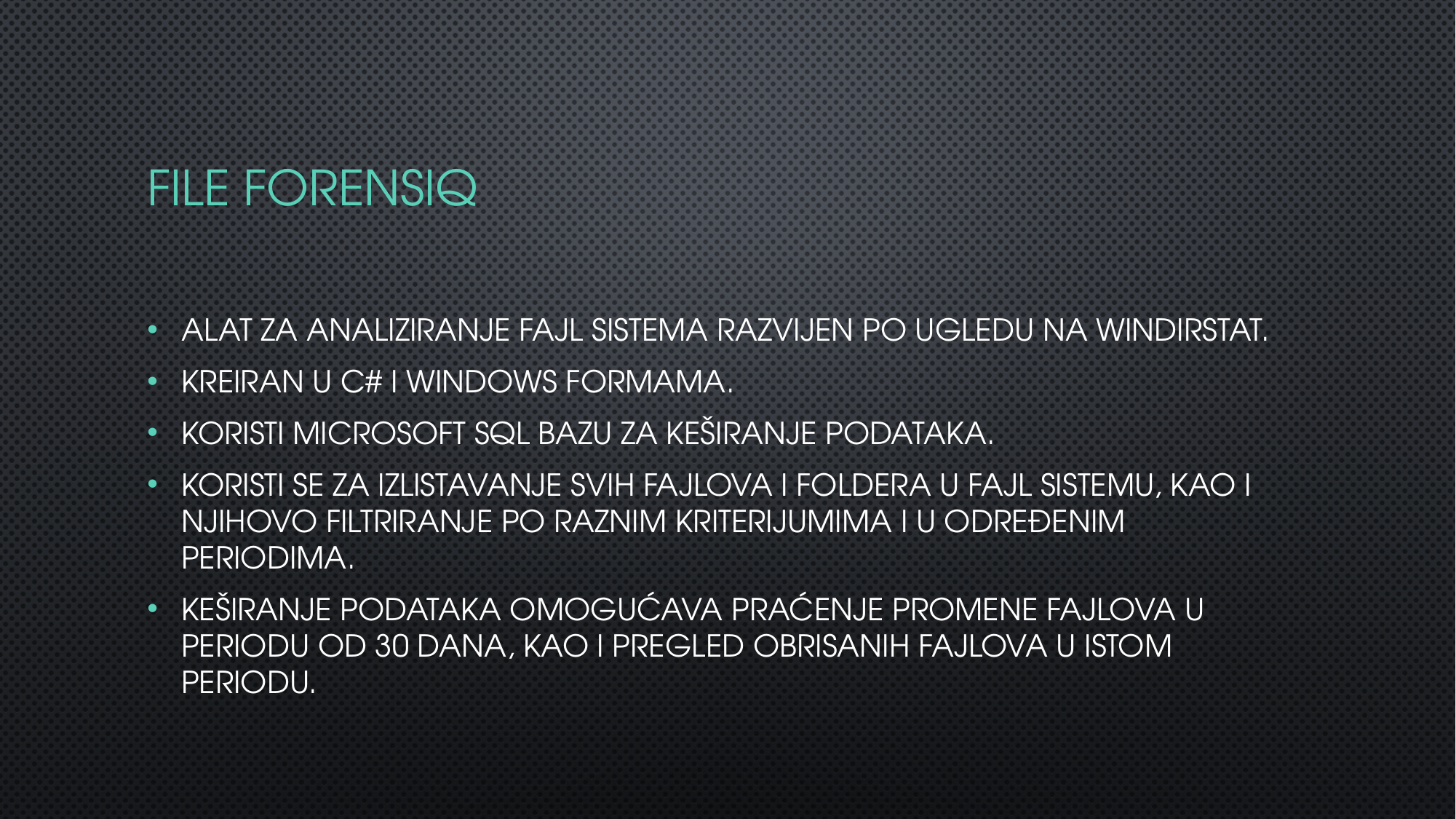

# File Forensiq
Alat za analiziranje fajl sistema razvijen po ugledu na WinDirStat.
Kreiran u C# i Windows formama.
Koristi Microsoft SQL bazu za keširanje podataka.
Koristi se za izlistavanje svih fajlova i foldera u fajl sistemu, kao i njihovo filtriranje po raznim kriterijumima i u određenim periodima.
Keširanje podataka omogućava praćenje promene fajlova u periodu od 30 dana, kao i pregled obrisanih fajlova u istom periodu.